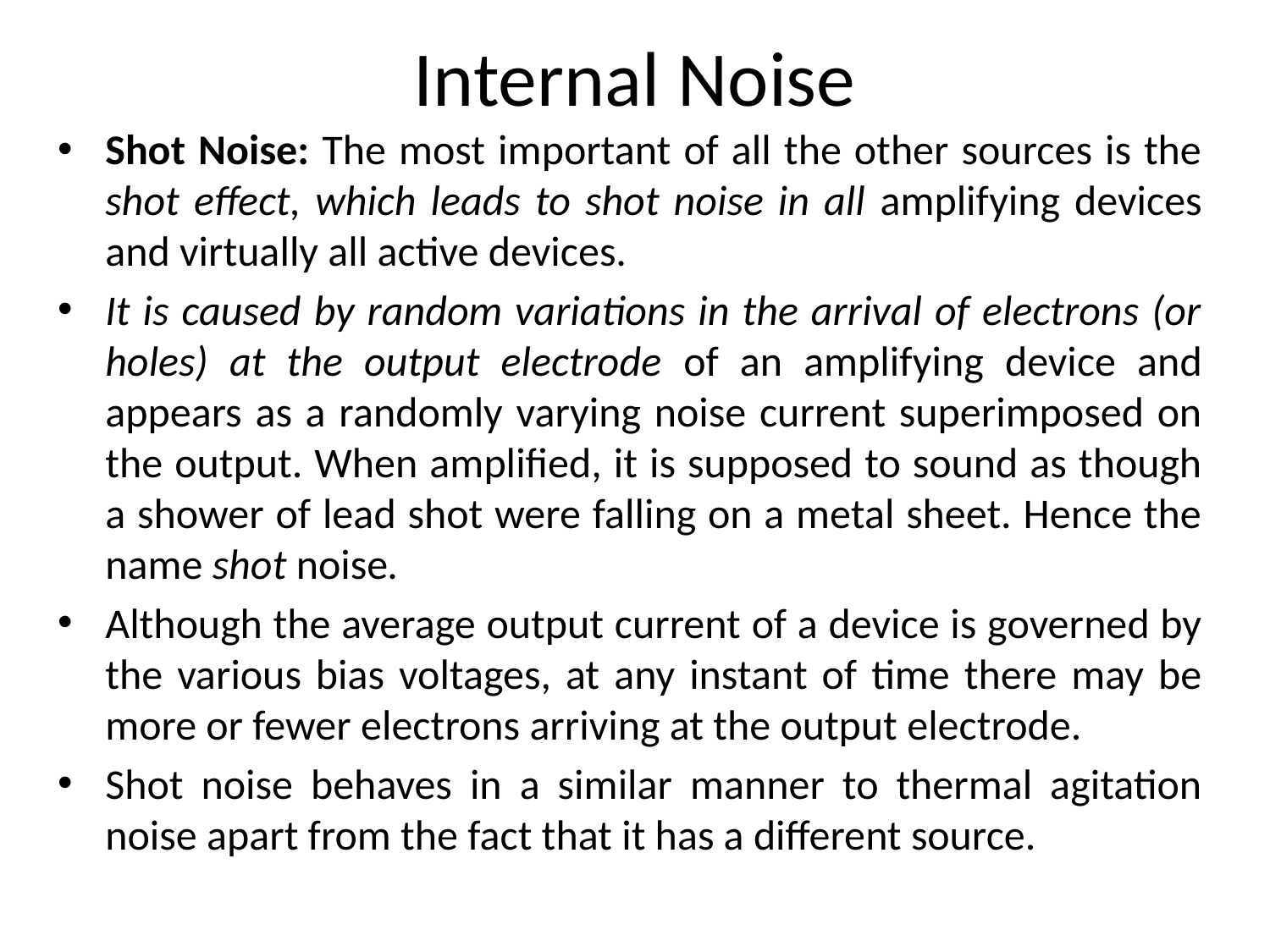

# Internal Noise
Shot Noise: The most important of all the other sources is the shot effect, which leads to shot noise in all amplifying devices and virtually all active devices.
It is caused by random variations in the arrival of electrons (or holes) at the output electrode of an amplifying device and appears as a randomly varying noise current superimposed on the output. When amplified, it is supposed to sound as though a shower of lead shot were falling on a metal sheet. Hence the name shot noise.
Although the average output current of a device is governed by the various bias voltages, at any instant of time there may be more or fewer electrons arriving at the output electrode.
Shot noise behaves in a similar manner to thermal agitation noise apart from the fact that it has a different source.